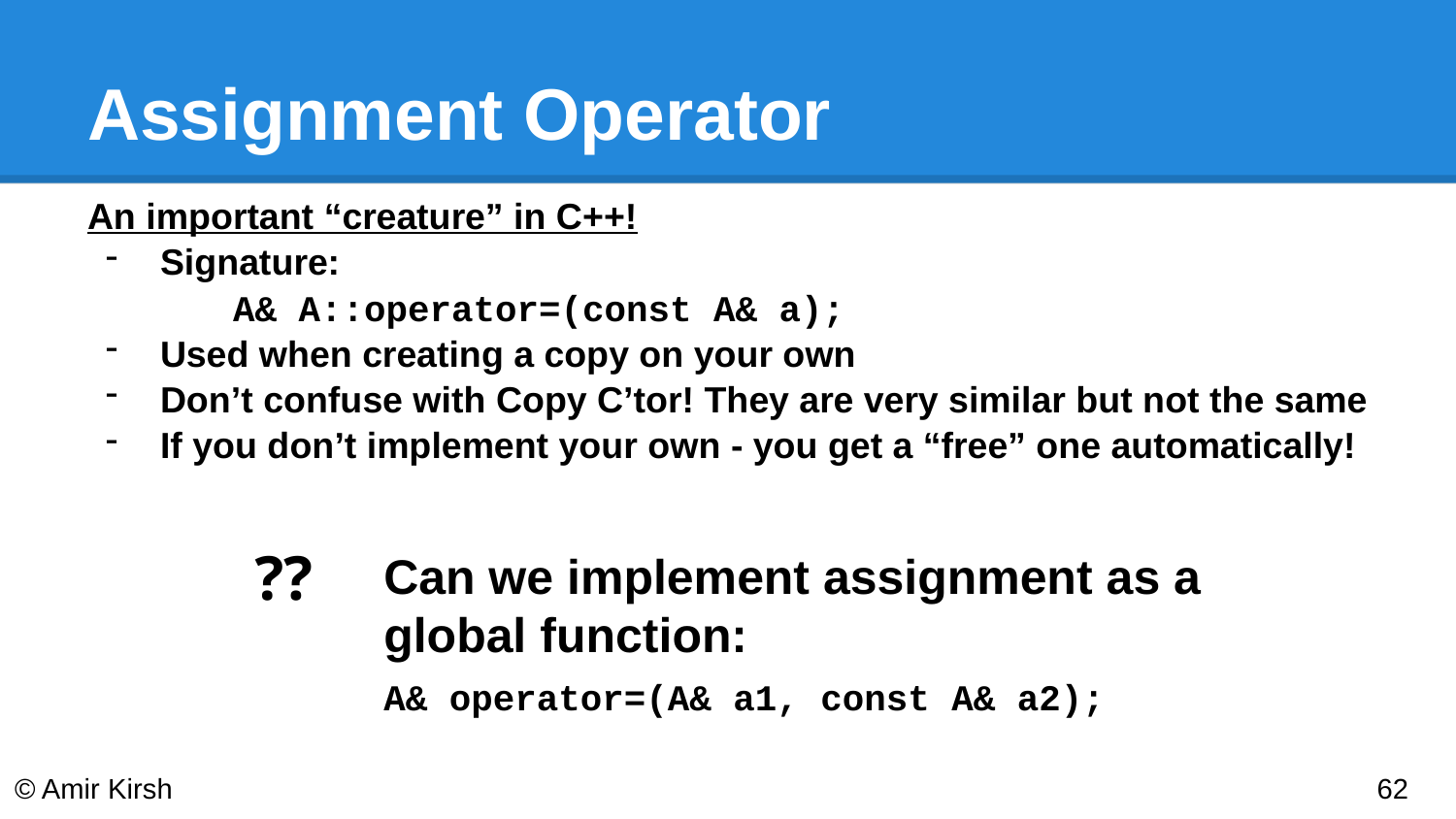

# Assignment Operator
An important “creature” in C++!
Signature:
A& A::operator=(const A& a);
Used when creating a copy on your own
Don’t confuse with Copy C’tor! They are very similar but not the same
If you don’t implement your own - you get a “free” one automatically!

⁇
Can we implement assignment as a global function:
A& operator=(A& a1, const A& a2);
© Amir Kirsh
62